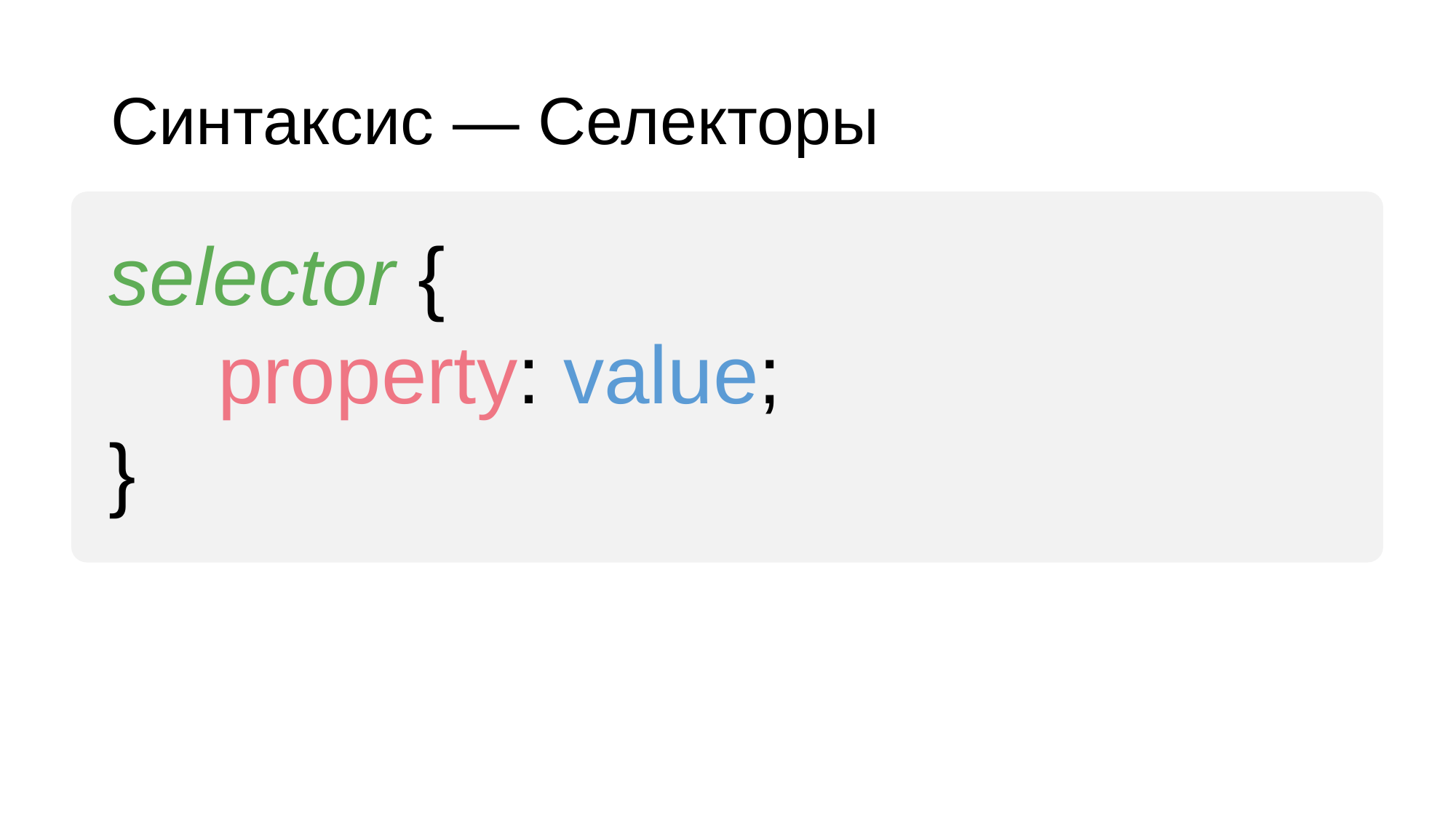

# Синтаксис — Селекторы
selector {
	property: value;
}